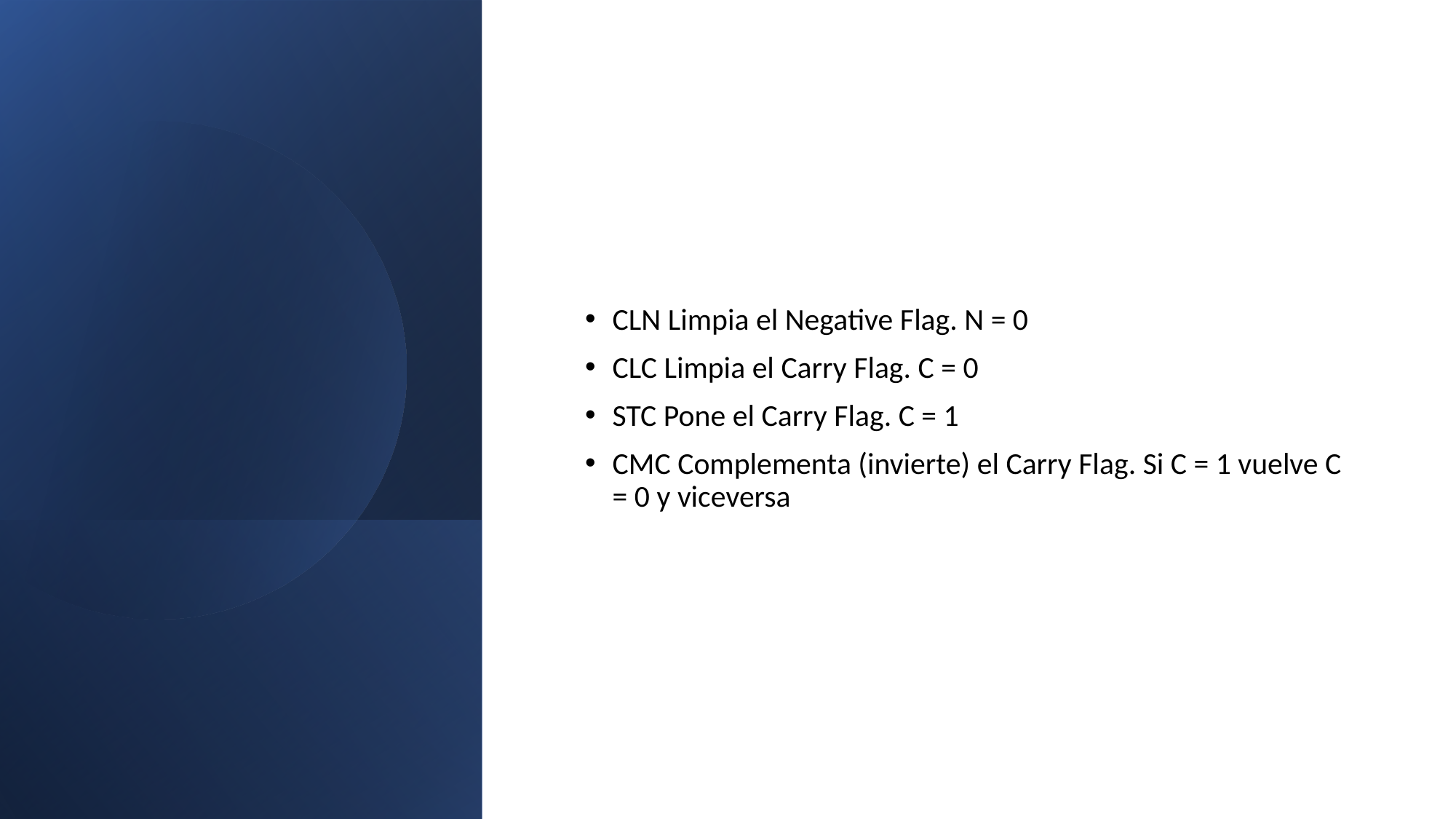

#
CLN Limpia el Negative Flag. N = 0
CLC Limpia el Carry Flag. C = 0
STC Pone el Carry Flag. C = 1
CMC Complementa (invierte) el Carry Flag. Si C = 1 vuelve C = 0 y viceversa